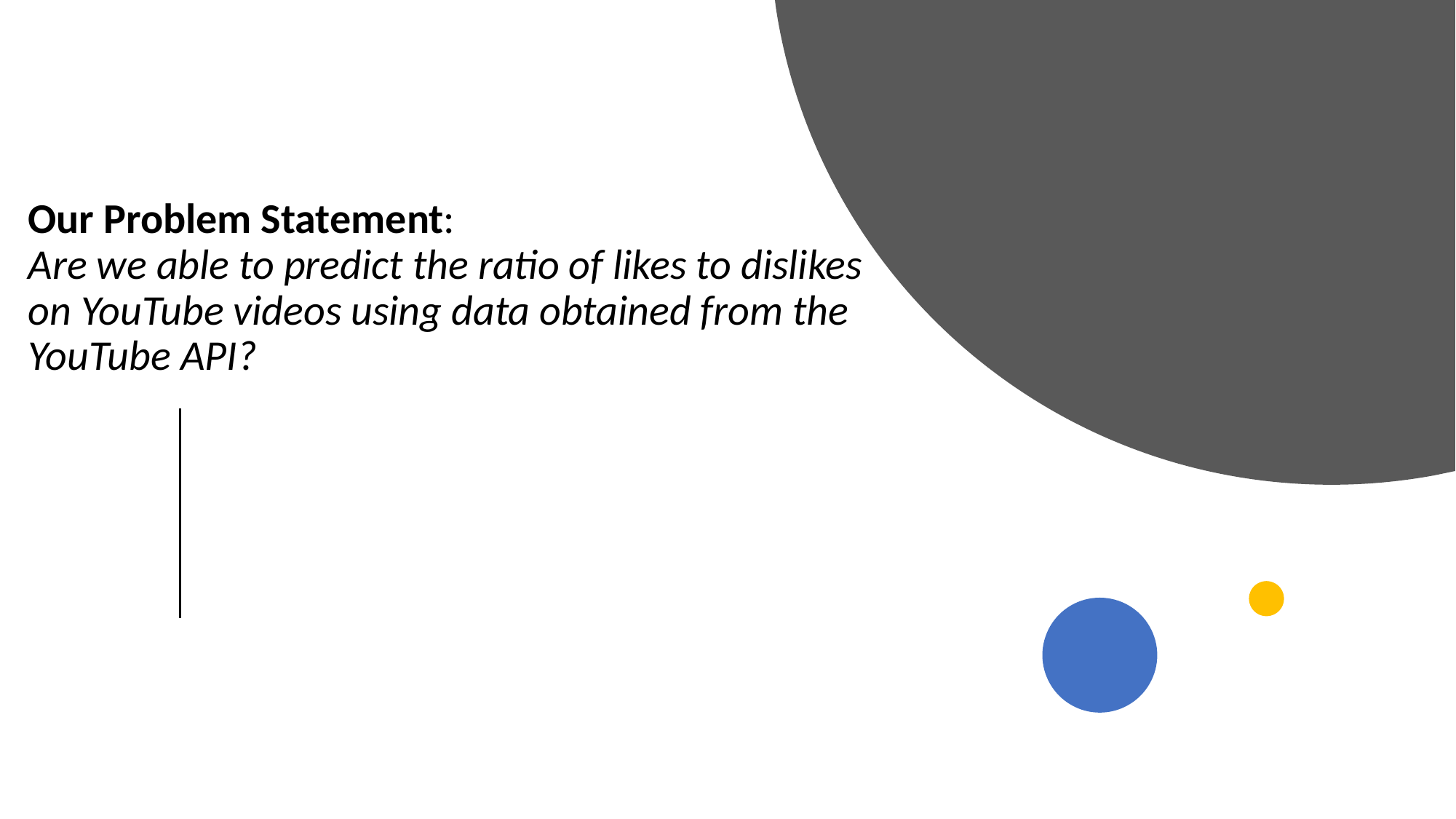

# Our Problem Statement: Are we able to predict the ratio of likes to dislikes on YouTube videos using data obtained from the YouTube API?